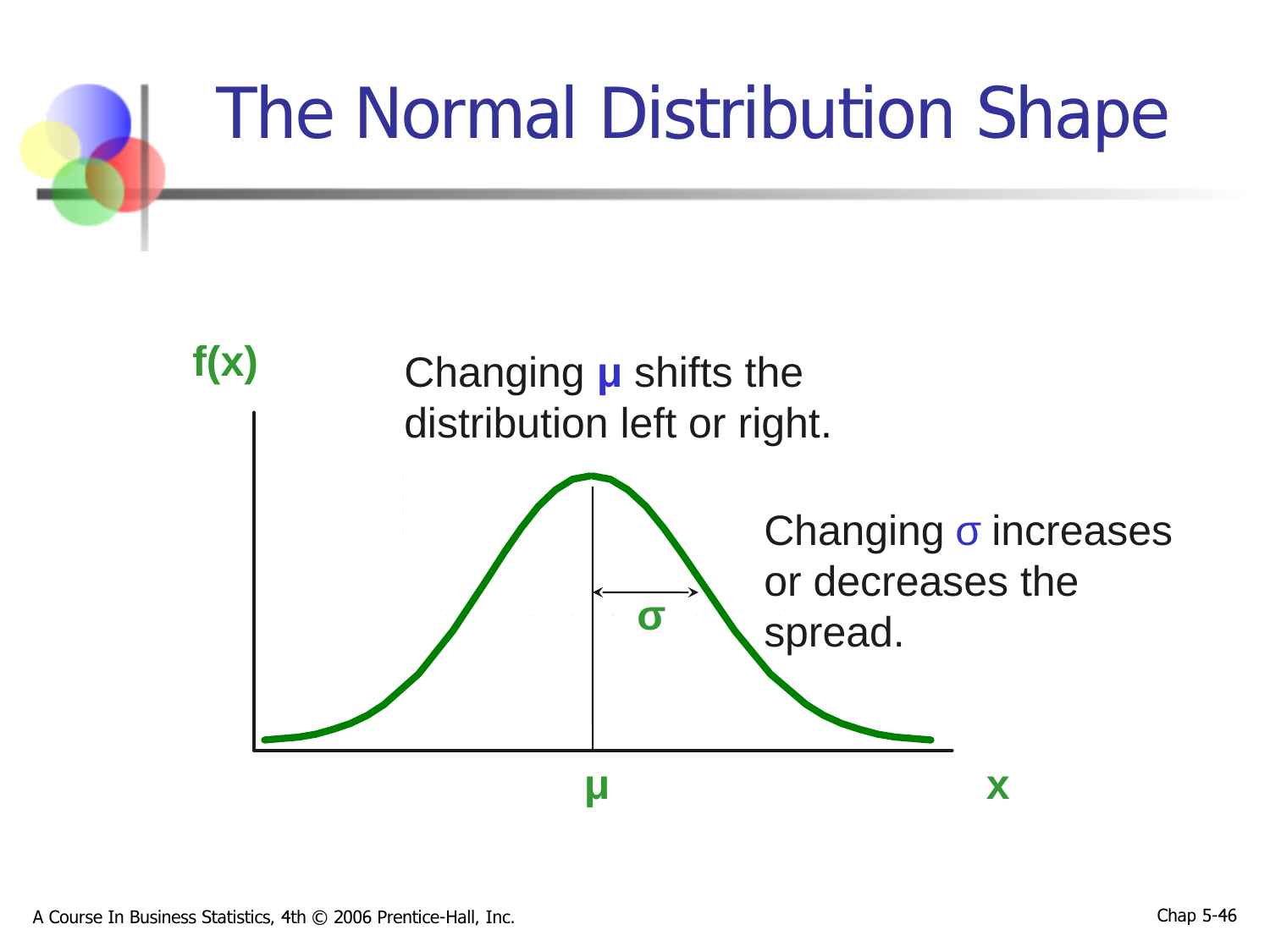

The Normal Distribution Shape
f(x)
Changing μ shifts the distribution left or right.

Changing σ increases or decreases the spread.

σ

μ
x
A Course In Business Statistics, 4th © 2006 Prentice-Hall, Inc.
Chap 5-46